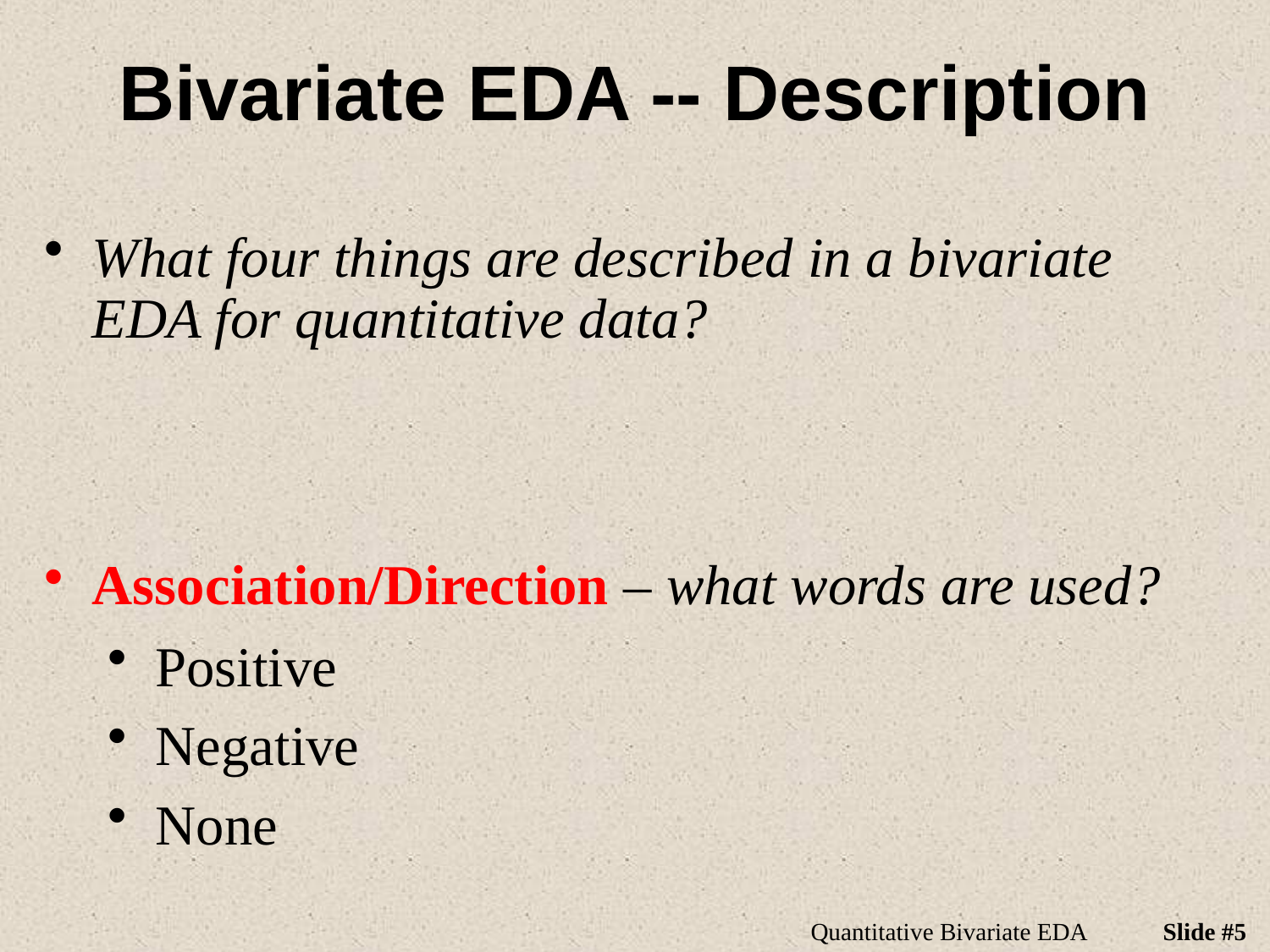

# Bivariate EDA -- Description
What four things are described in a bivariate EDA for quantitative data?
Association/Direction – what words are used?
Positive
Negative
None
Quantitative Bivariate EDA
Slide #5